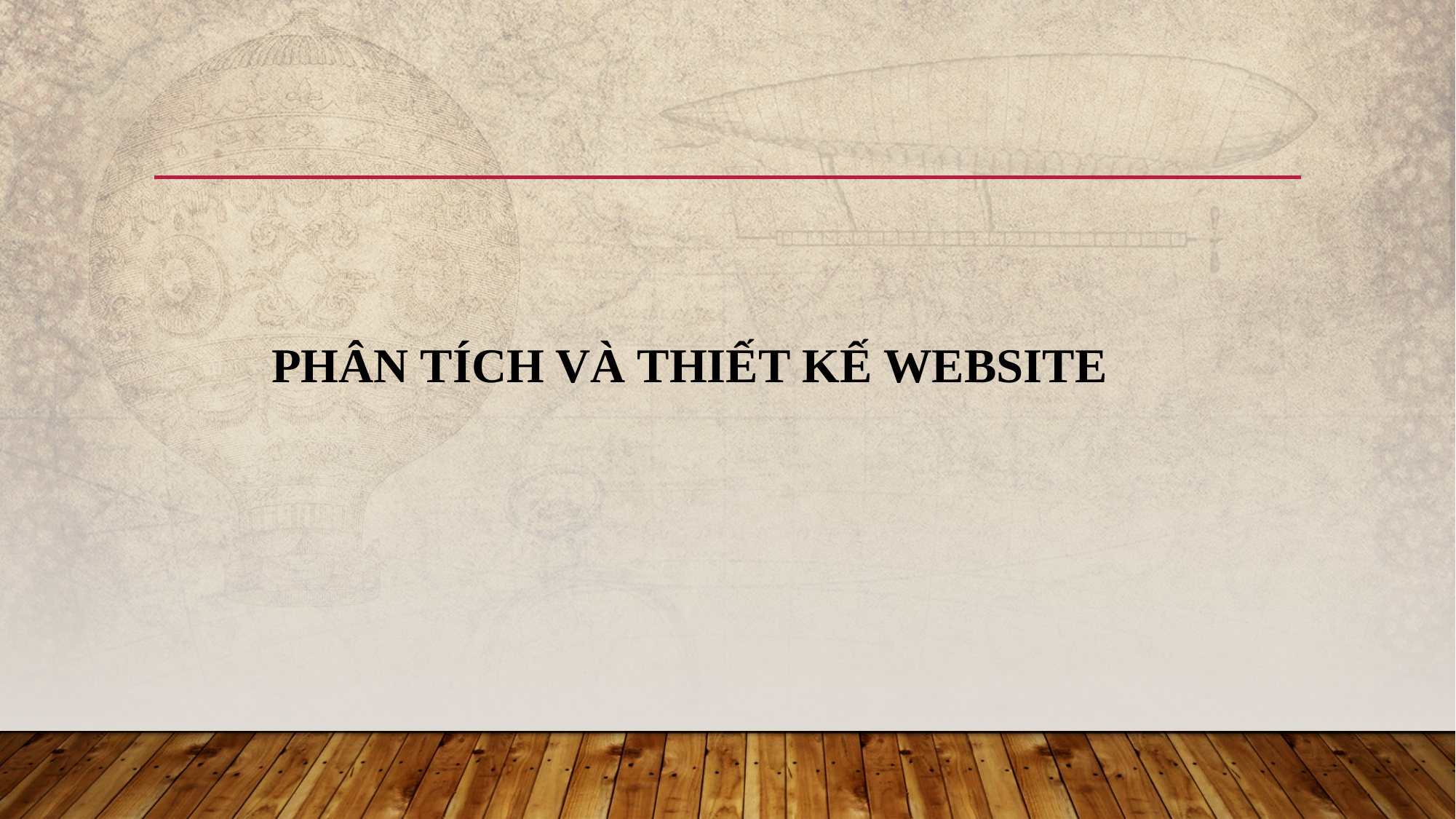

# Phân tích và thiết kế website